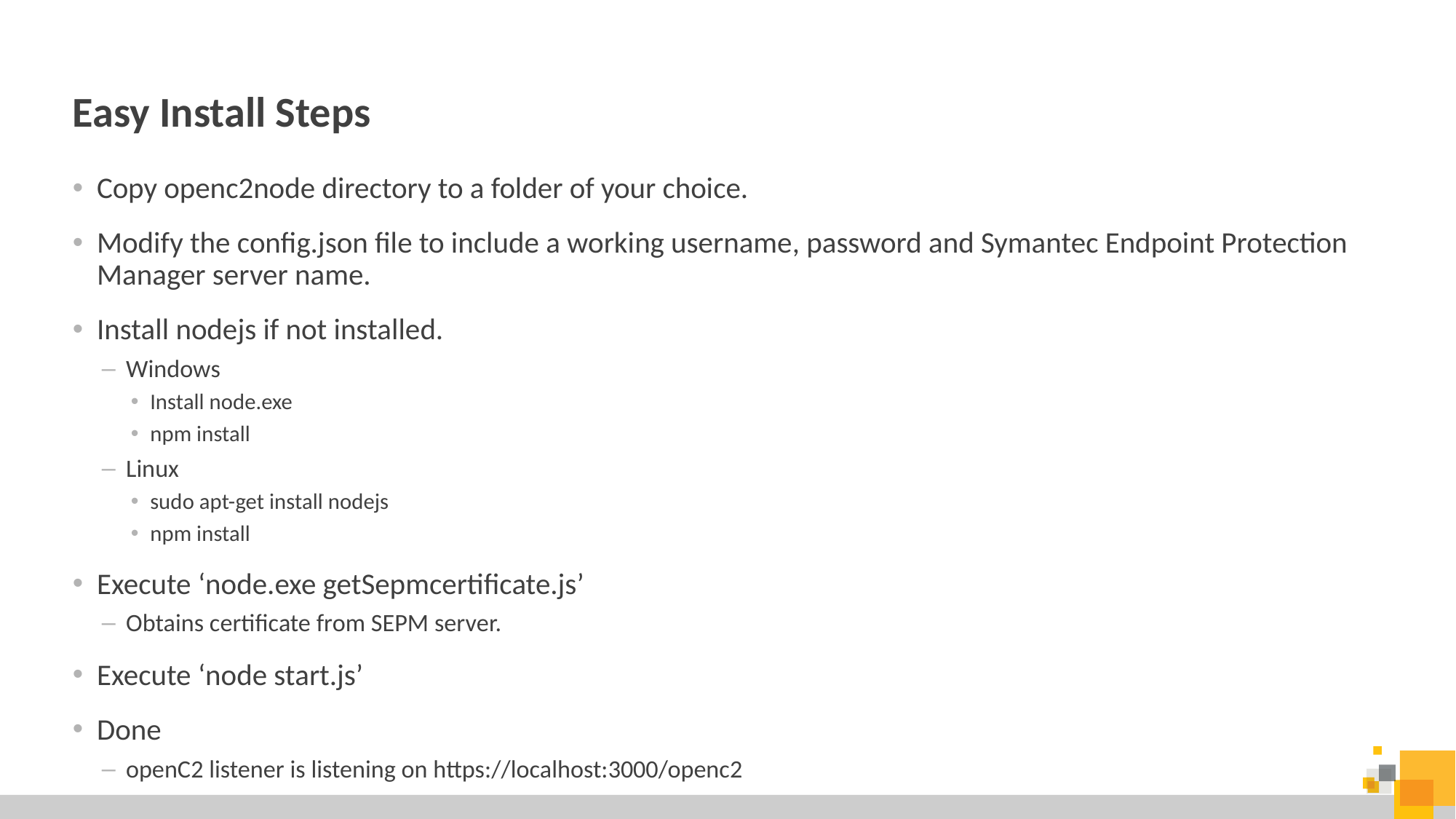

# Easy Install Steps
Copy openc2node directory to a folder of your choice.
Modify the config.json file to include a working username, password and Symantec Endpoint Protection Manager server name.
Install nodejs if not installed.
Windows
Install node.exe
npm install
Linux
sudo apt-get install nodejs
npm install
Execute ‘node.exe getSepmcertificate.js’
Obtains certificate from SEPM server.
Execute ‘node start.js’
Done
openC2 listener is listening on https://localhost:3000/openc2